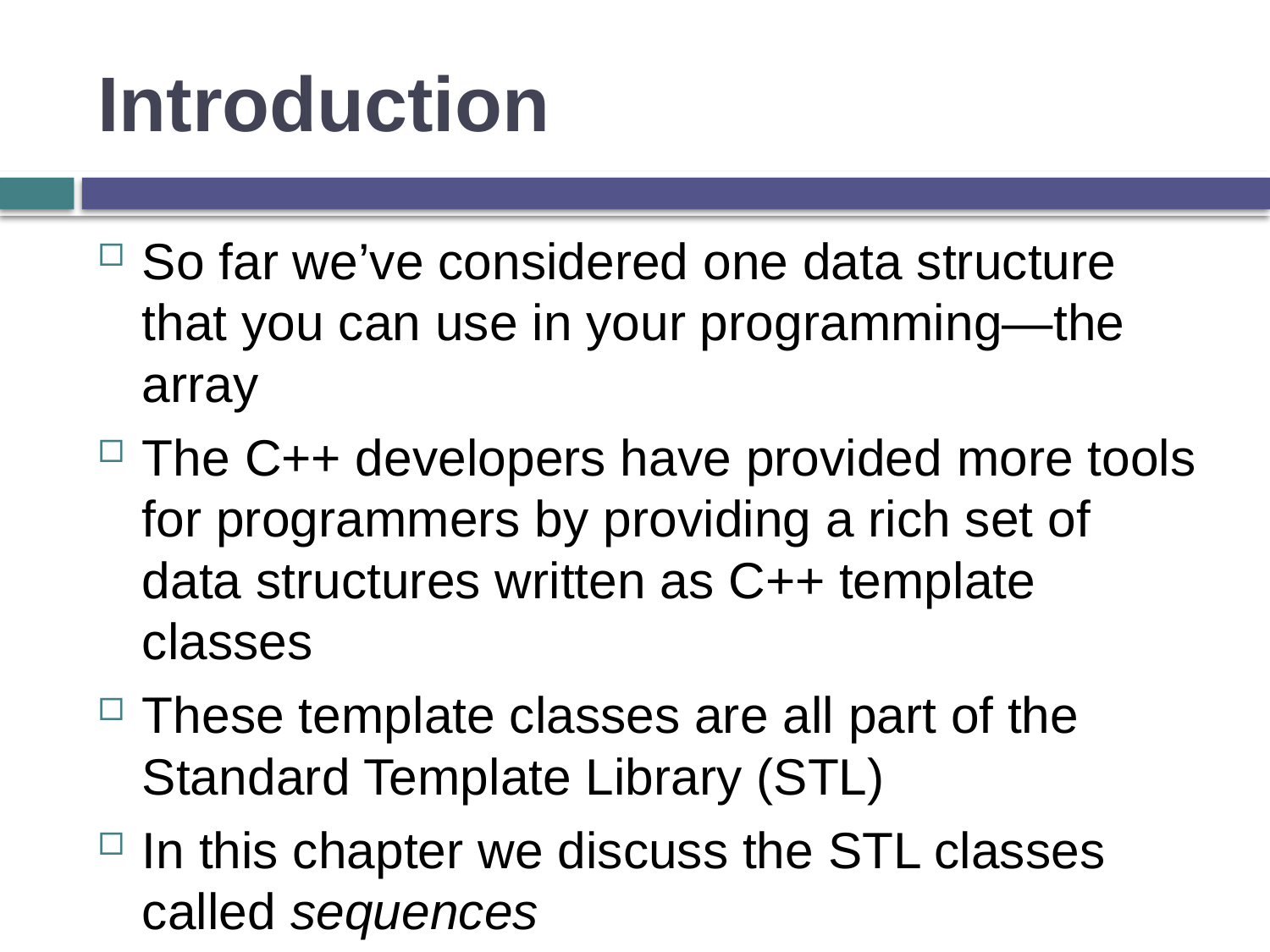

# Introduction
So far we’ve considered one data structure that you can use in your programming—the array
The C++ developers have provided more tools for programmers by providing a rich set of data structures written as C++ template classes
These template classes are all part of the Standard Template Library (STL)
In this chapter we discuss the STL classes called sequences